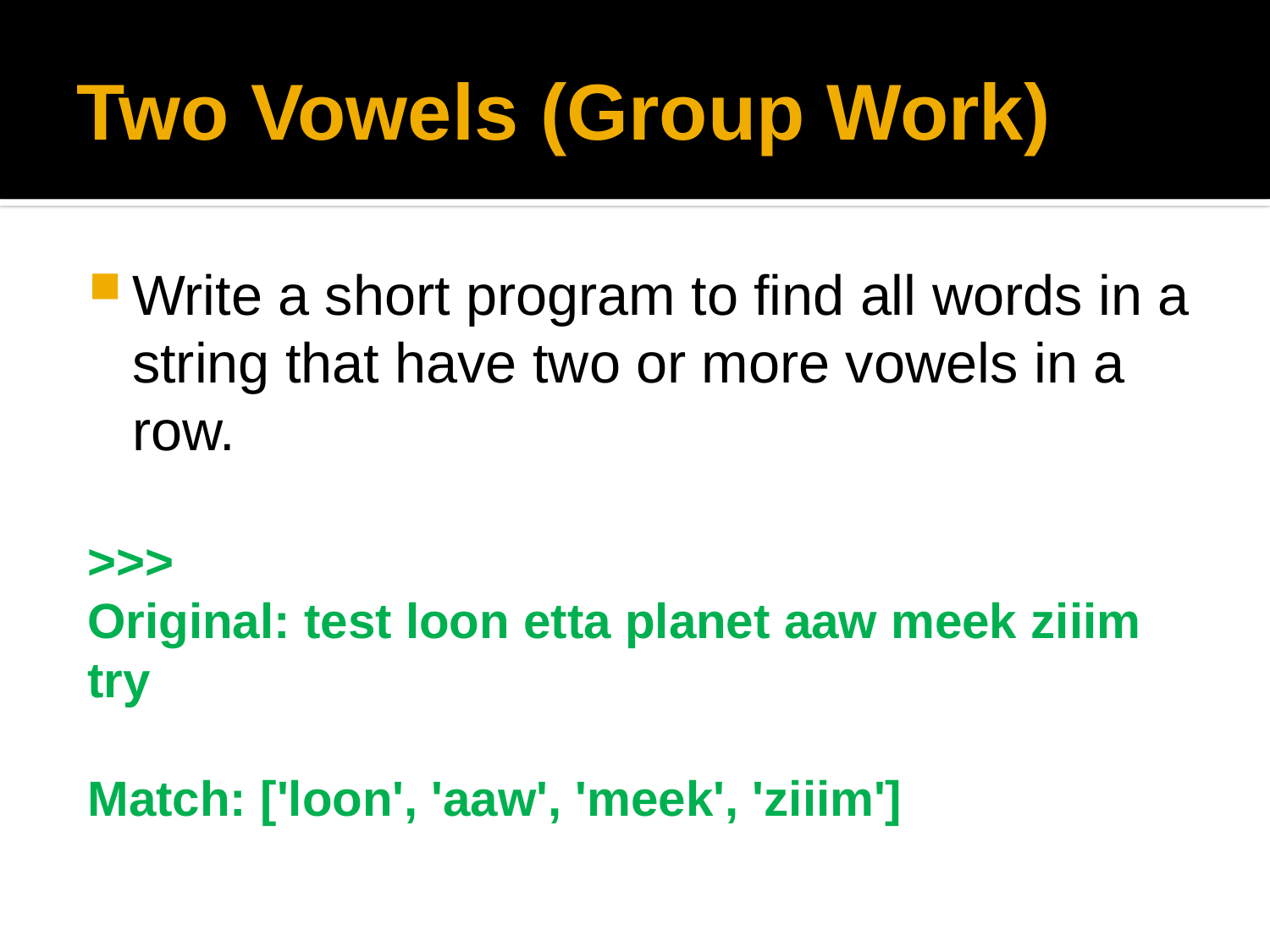

# Two Vowels (Group Work)
Write a short program to find all words in a string that have two or more vowels in a row.

>>>
Original: test loon etta planet aaw meek ziiim try

Match: ['loon', 'aaw', 'meek', 'ziiim']